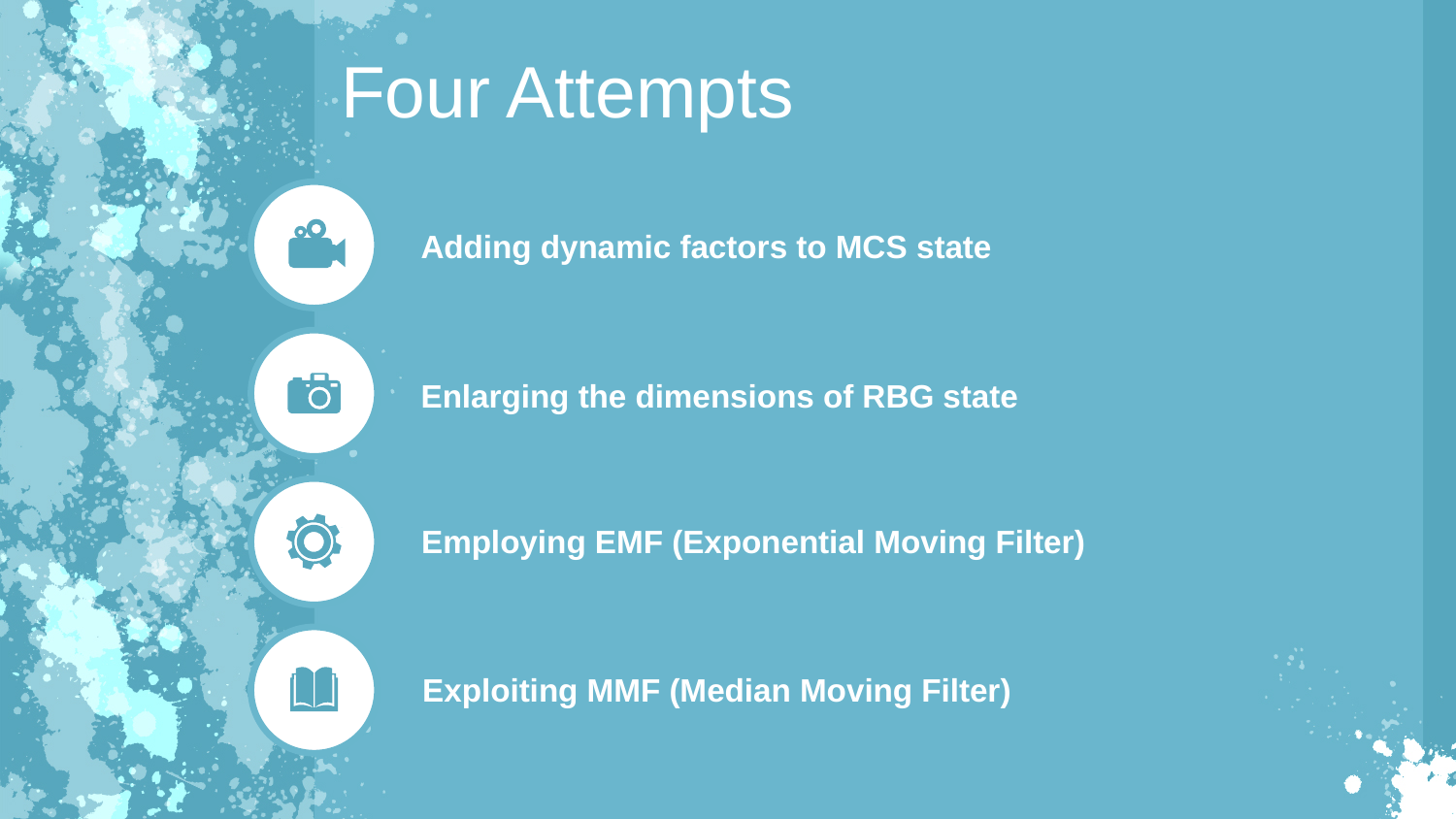

Four Attempts

Adding dynamic factors to MCS state

Enlarging the dimensions of RBG state

Employing EMF (Exponential Moving Filter)

Exploiting MMF (Median Moving Filter)